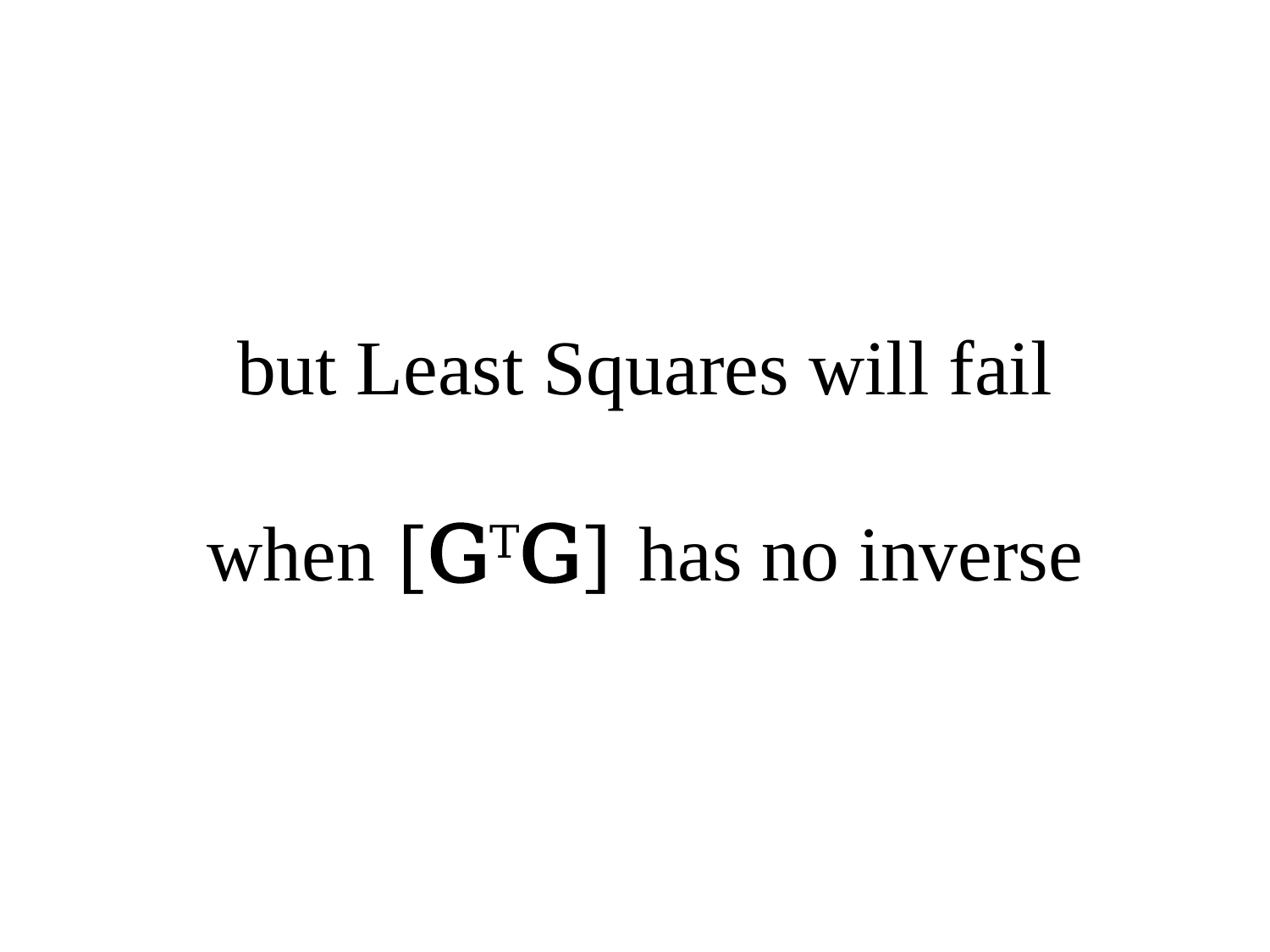

# but Least Squares will fail when [GTG] has no inverse